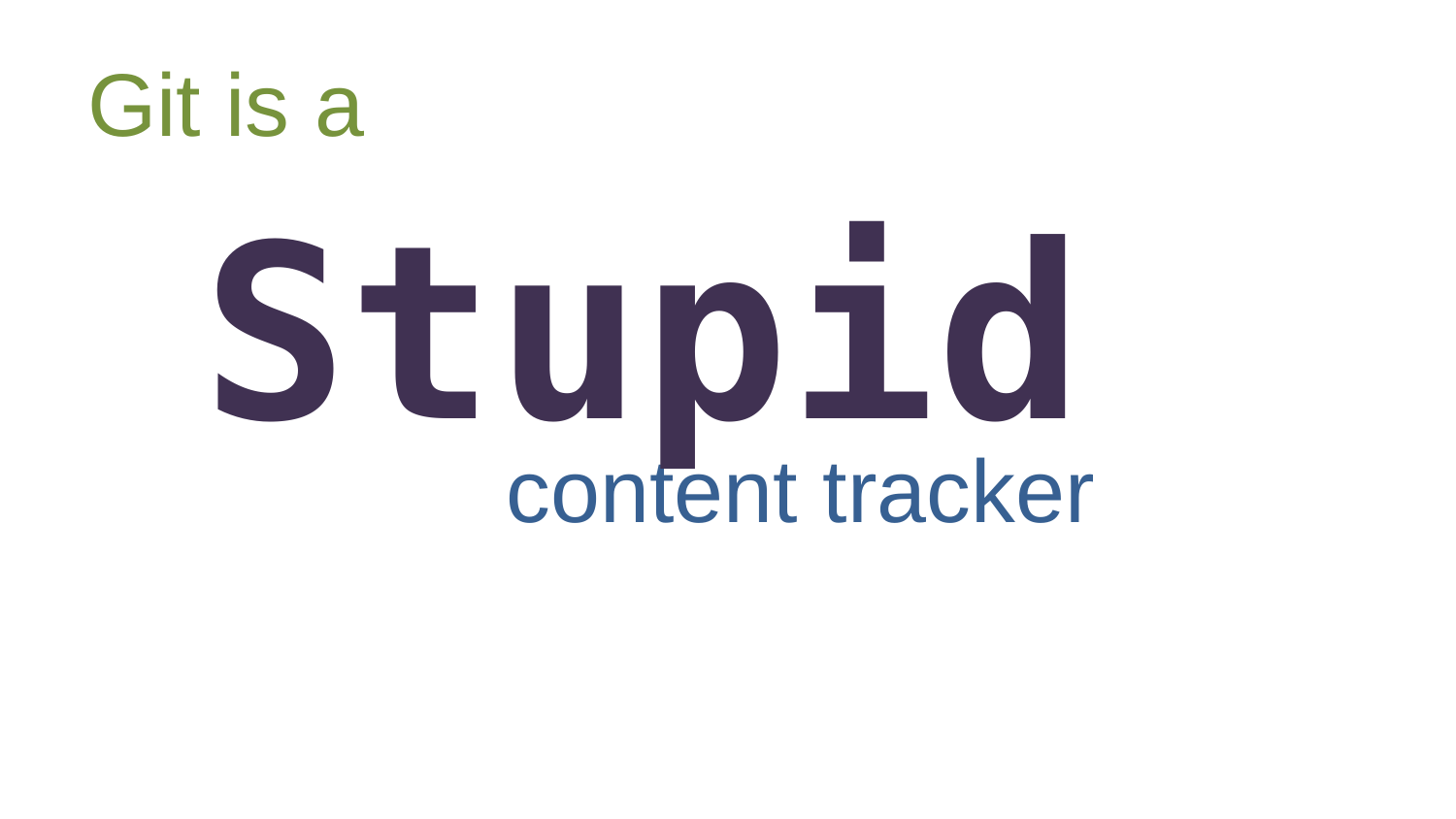

# Git is a
Stupid
content tracker